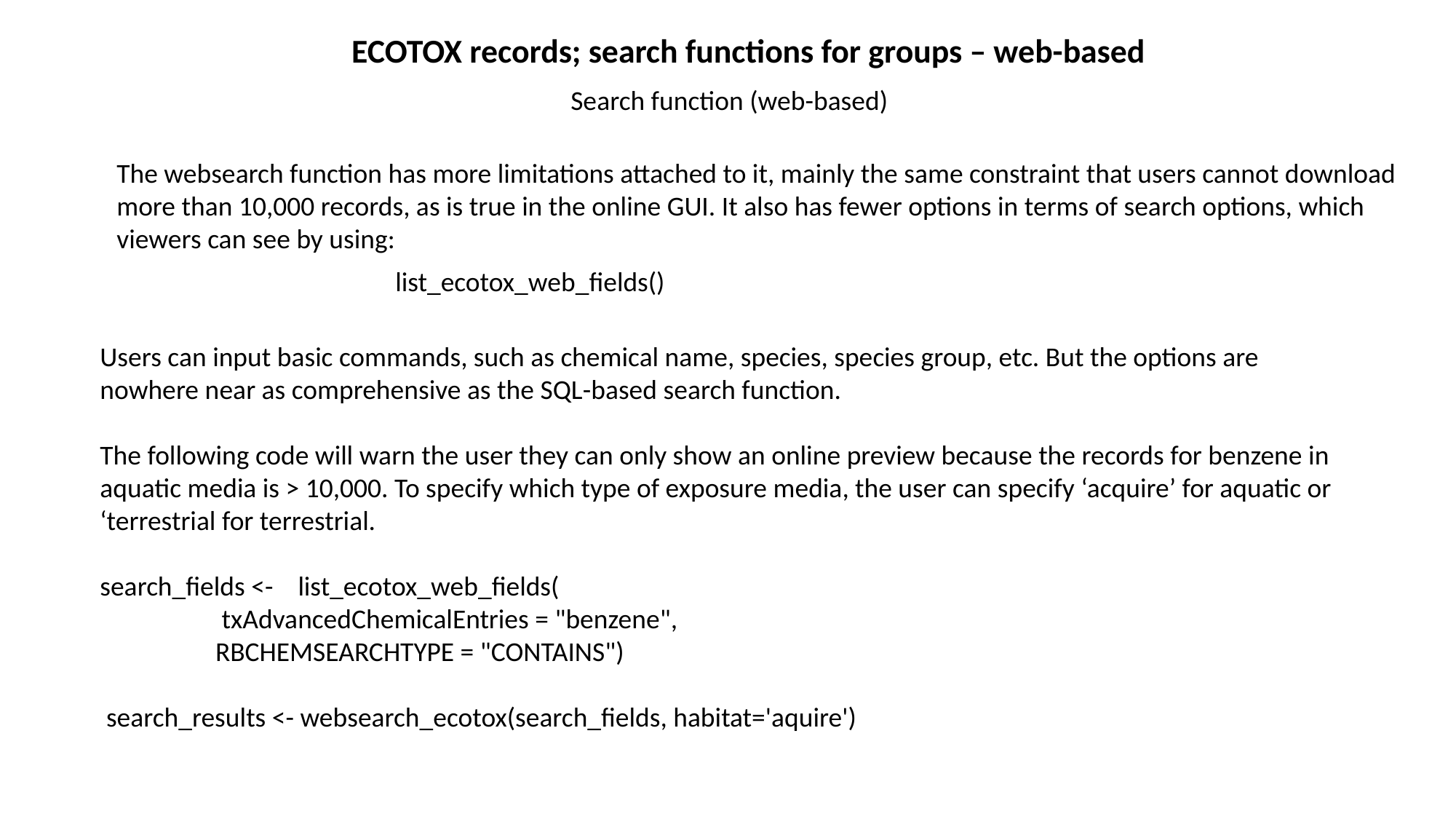

ECOTOX records; search functions for groups – web-based
Search function (web-based)
The websearch function has more limitations attached to it, mainly the same constraint that users cannot download more than 10,000 records, as is true in the online GUI. It also has fewer options in terms of search options, which viewers can see by using:
list_ecotox_web_fields()
Users can input basic commands, such as chemical name, species, species group, etc. But the options are nowhere near as comprehensive as the SQL-based search function.

The following code will warn the user they can only show an online preview because the records for benzene in aquatic media is > 10,000. To specify which type of exposure media, the user can specify ‘acquire’ for aquatic or ‘terrestrial for terrestrial.

search_fields <-    list_ecotox_web_fields(
	  txAdvancedChemicalEntries = "benzene",
	 RBCHEMSEARCHTYPE = "CONTAINS")

 search_results <- websearch_ecotox(search_fields, habitat='aquire')